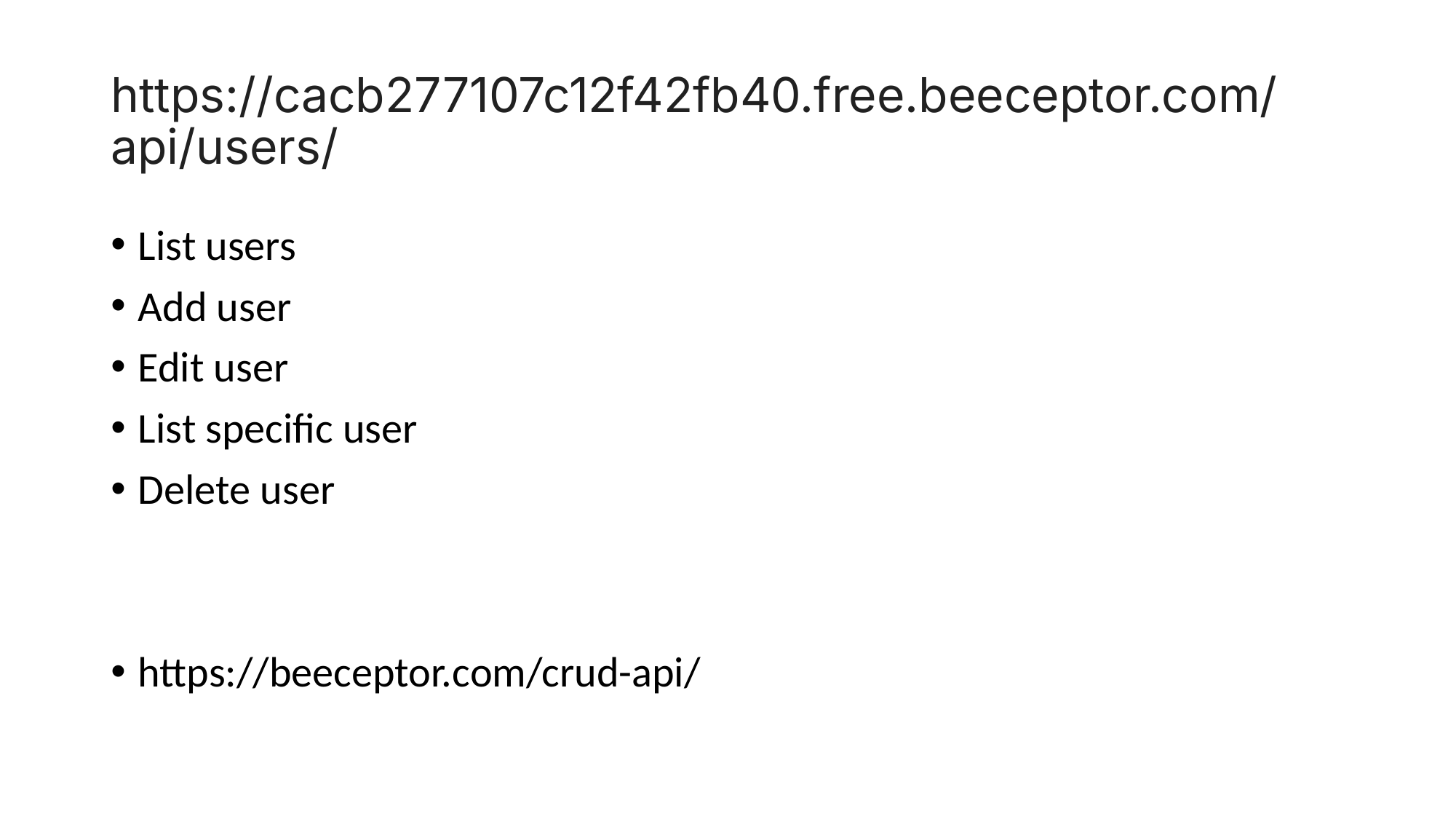

# https://cacb277107c12f42fb40.free.beeceptor.com/api/users/
List users
Add user
Edit user
List specific user
Delete user

https://beeceptor.com/crud-api/